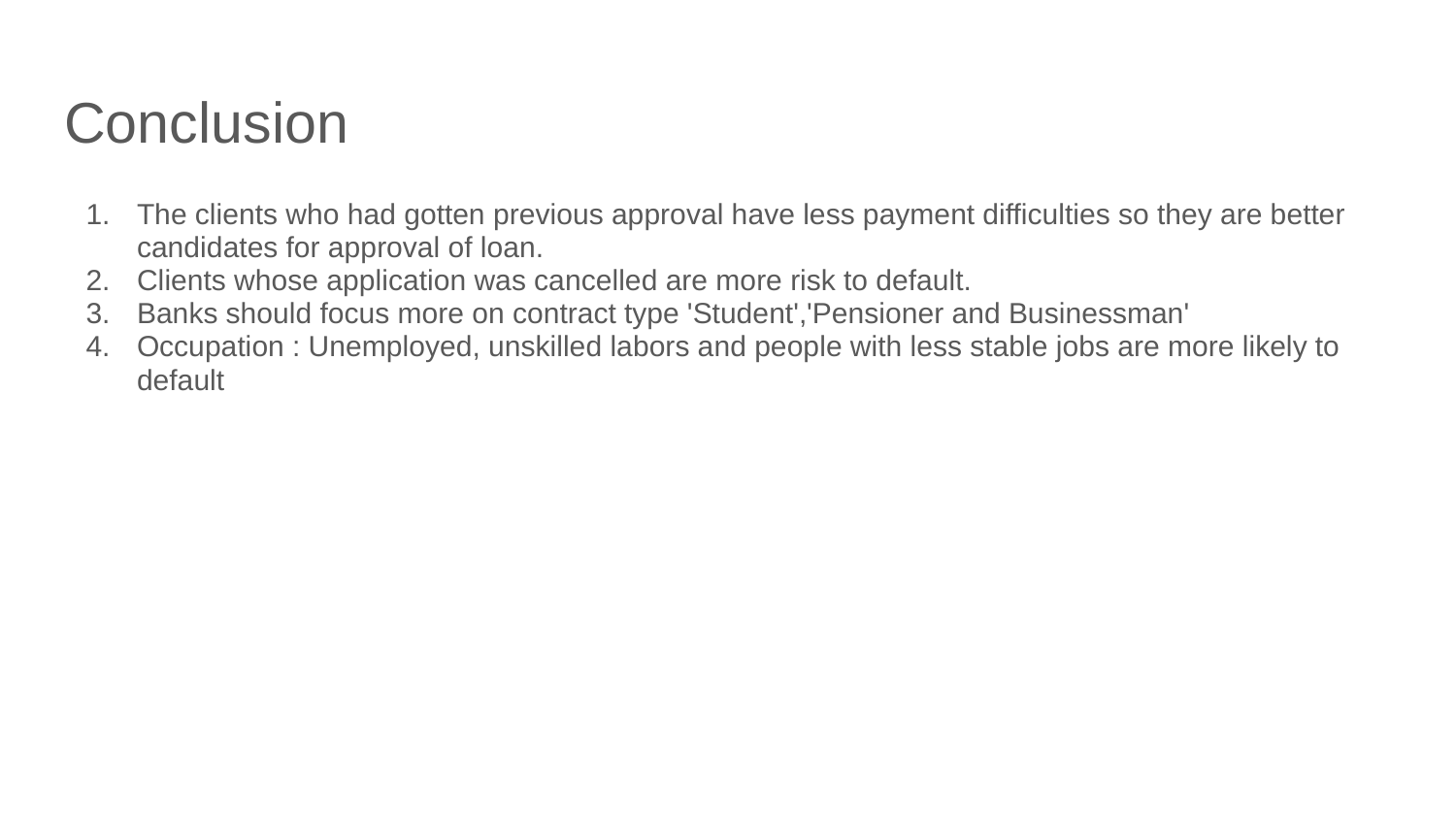

# Conclusion
The clients who had gotten previous approval have less payment difficulties so they are better candidates for approval of loan.
Clients whose application was cancelled are more risk to default.
Banks should focus more on contract type 'Student','Pensioner and Businessman'
Occupation : Unemployed, unskilled labors and people with less stable jobs are more likely to default